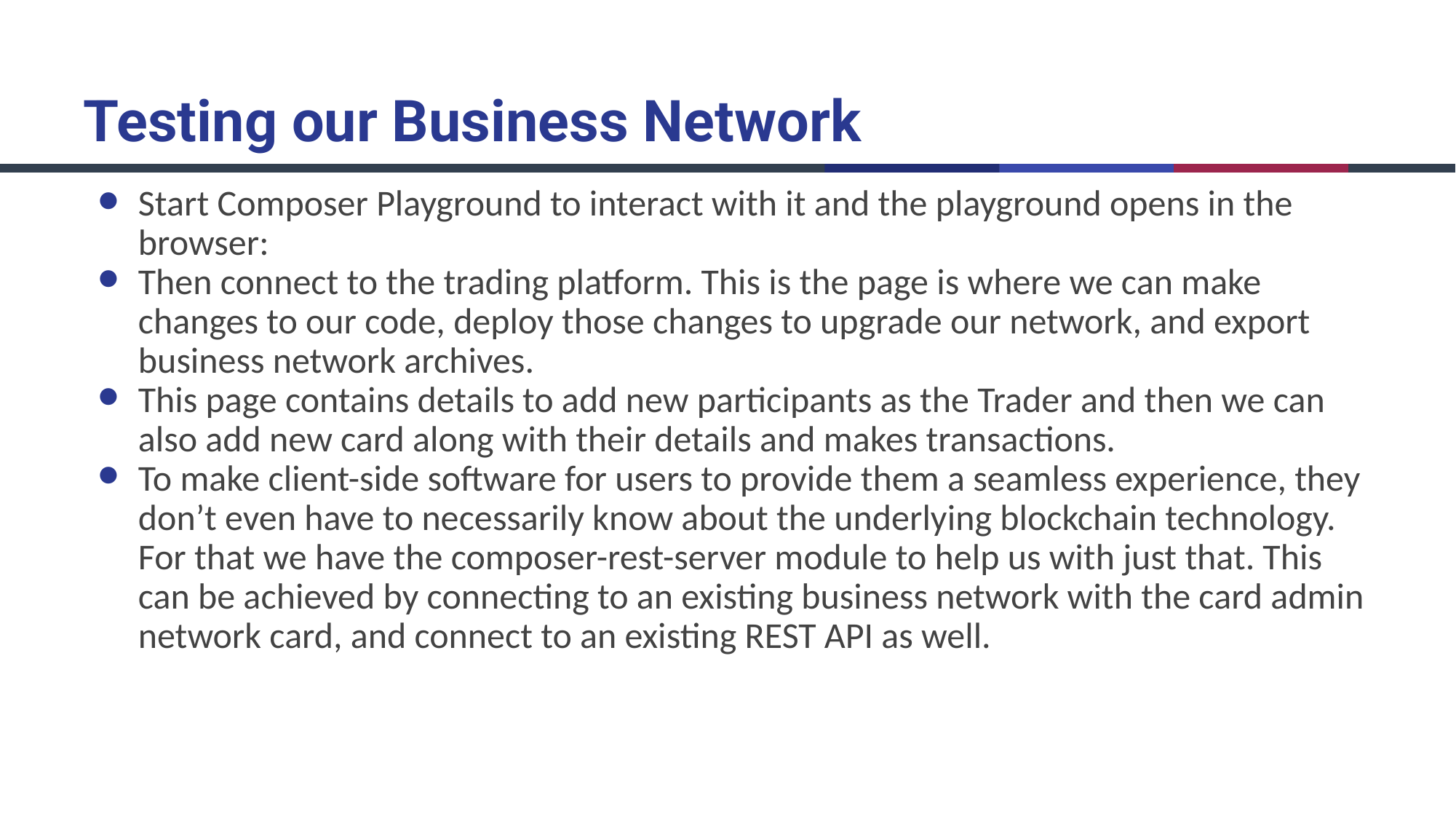

# Testing our Business Network
Start Composer Playground to interact with it and the playground opens in the browser:
Then connect to the trading platform. This is the page is where we can make changes to our code, deploy those changes to upgrade our network, and export business network archives.
This page contains details to add new participants as the Trader and then we can also add new card along with their details and makes transactions.
To make client-side software for users to provide them a seamless experience, they don’t even have to necessarily know about the underlying blockchain technology. For that we have the composer-rest-server module to help us with just that. This can be achieved by connecting to an existing business network with the card admin network card, and connect to an existing REST API as well.